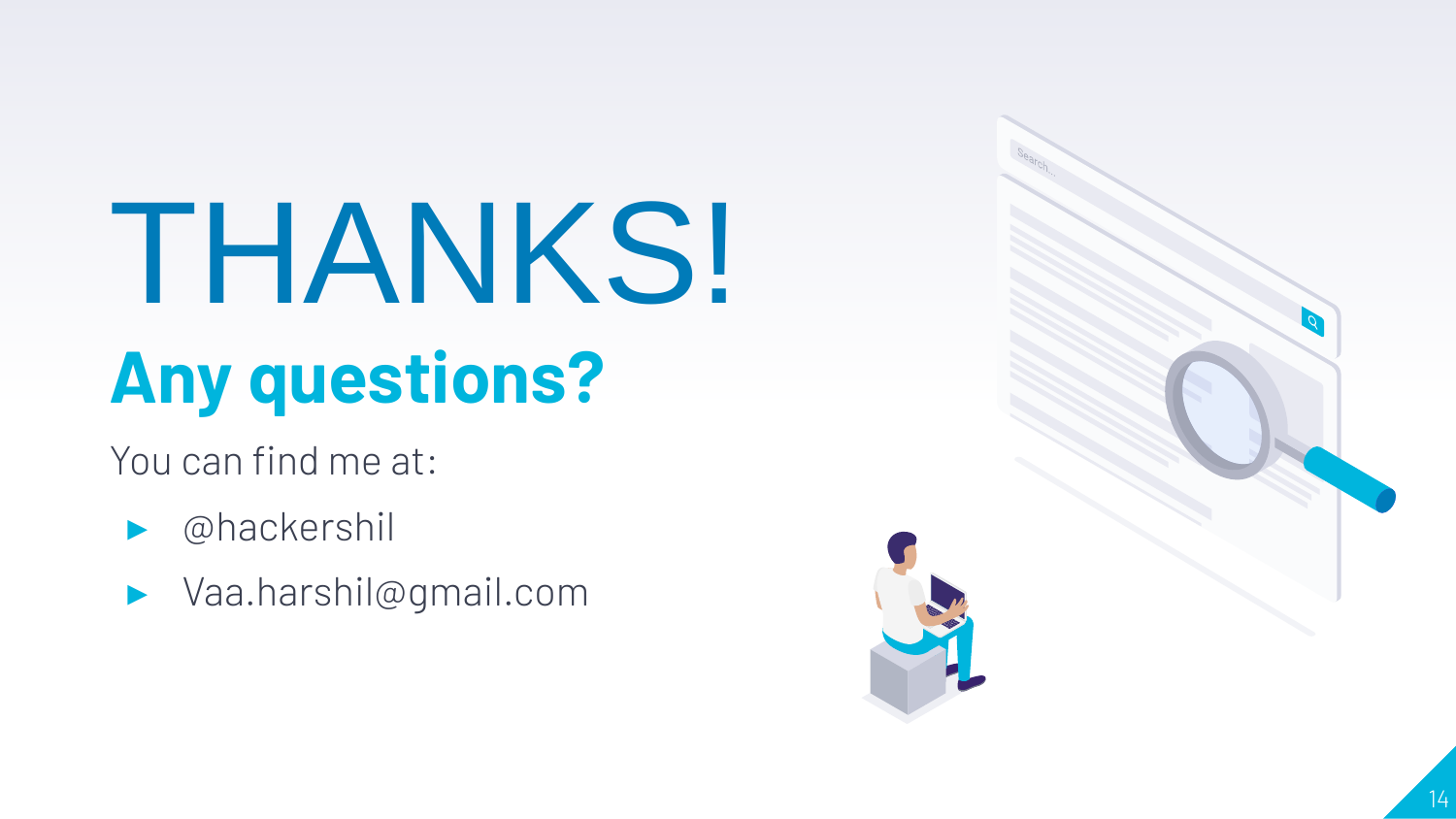

THANKS!
Any questions?
You can find me at:
@hackershil
Vaa.harshil@gmail.com
14